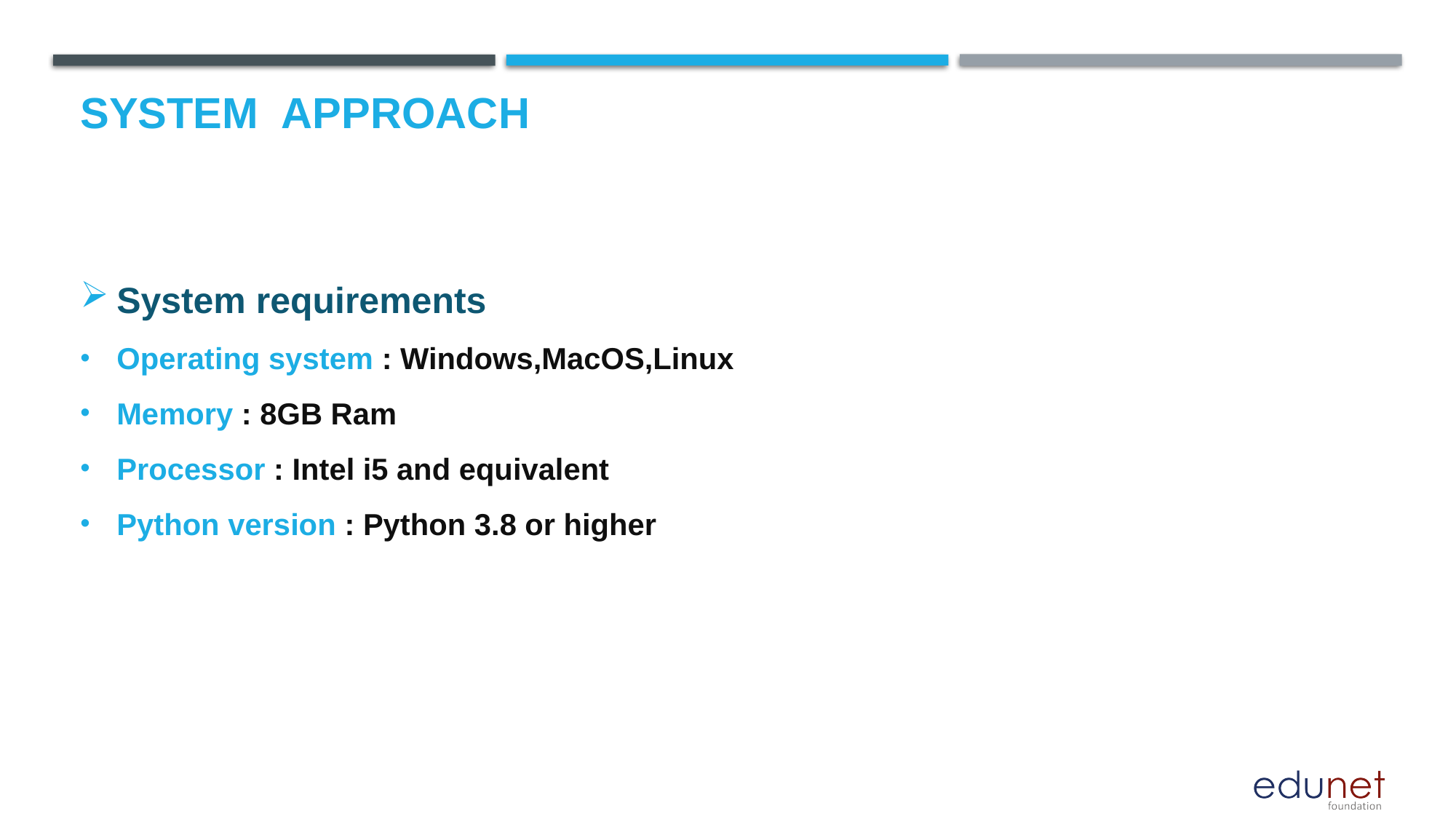

# System  Approach
System requirements
Operating system : Windows,MacOS,Linux
Memory : 8GB Ram
Processor : Intel i5 and equivalent
Python version : Python 3.8 or higher